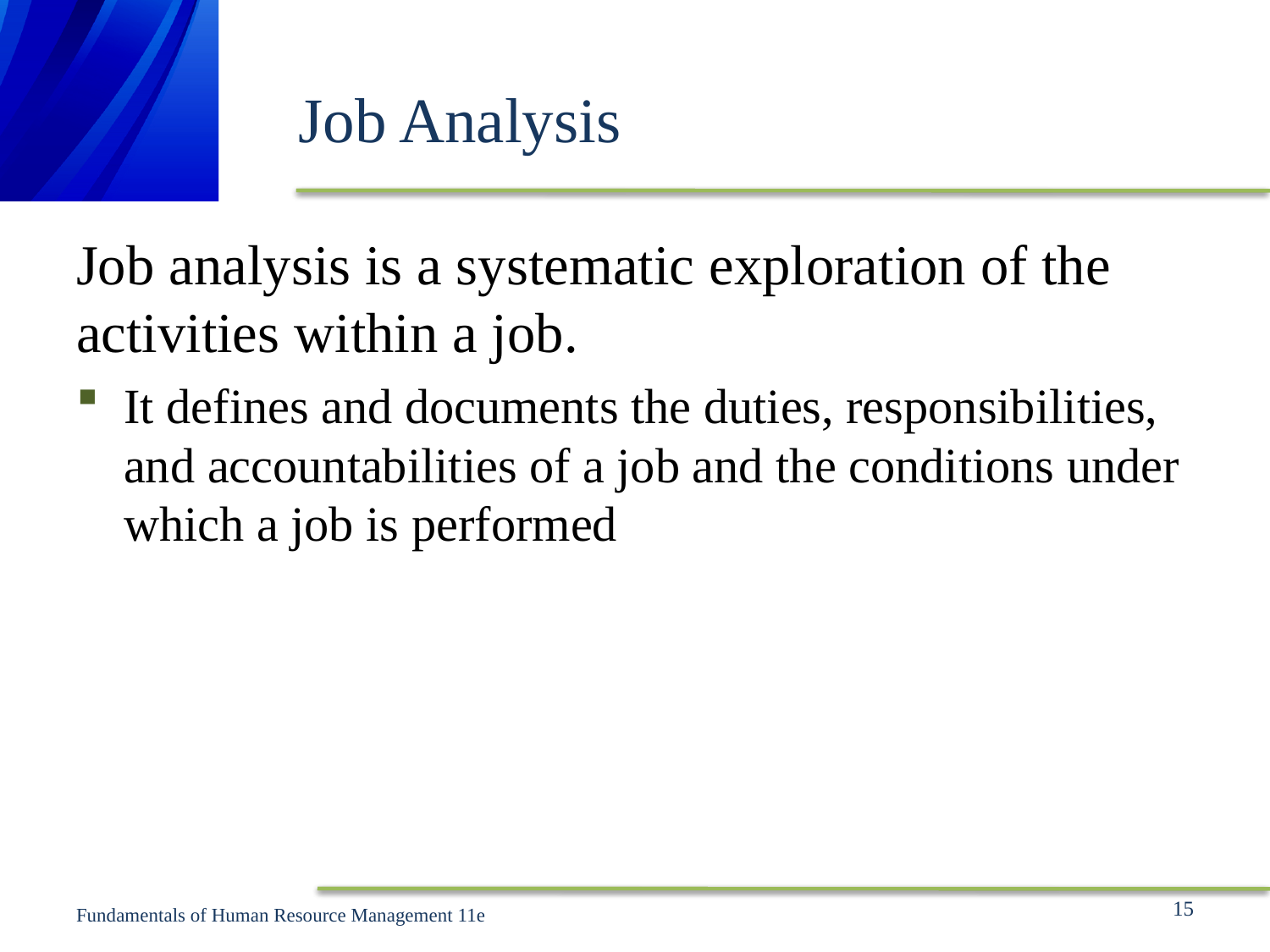

# Job Analysis
Job analysis is a systematic exploration of the activities within a job.
It defines and documents the duties, responsibilities, and accountabilities of a job and the conditions under which a job is performed

15
Fundamentals of Human Resource Management 11e